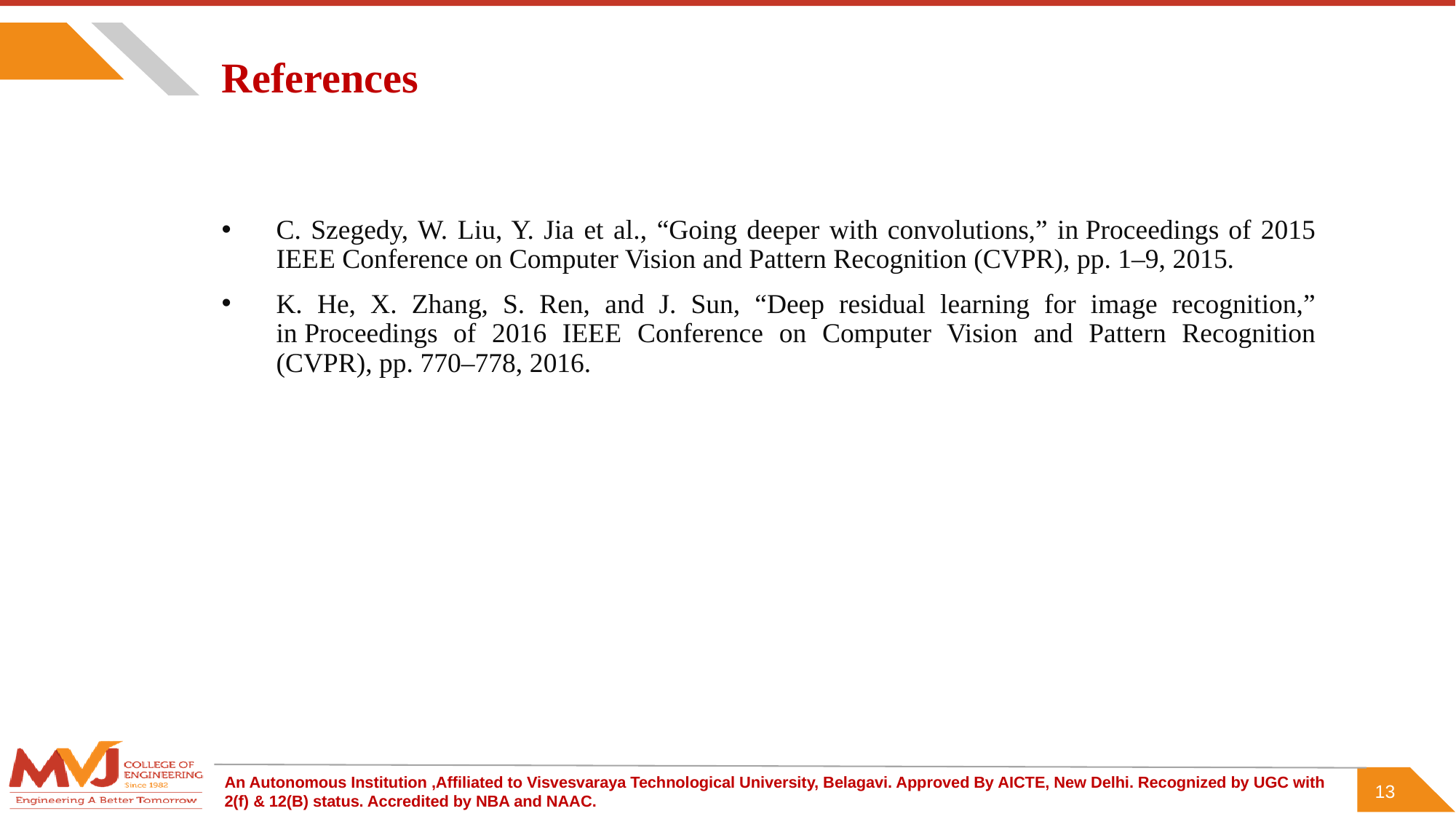

# References

C. Szegedy, W. Liu, Y. Jia et al., “Going deeper with convolutions,” in Proceedings of 2015 IEEE Conference on Computer Vision and Pattern Recognition (CVPR), pp. 1–9, 2015.
K. He, X. Zhang, S. Ren, and J. Sun, “Deep residual learning for image recognition,” in Proceedings of 2016 IEEE Conference on Computer Vision and Pattern Recognition (CVPR), pp. 770–778, 2016.

13